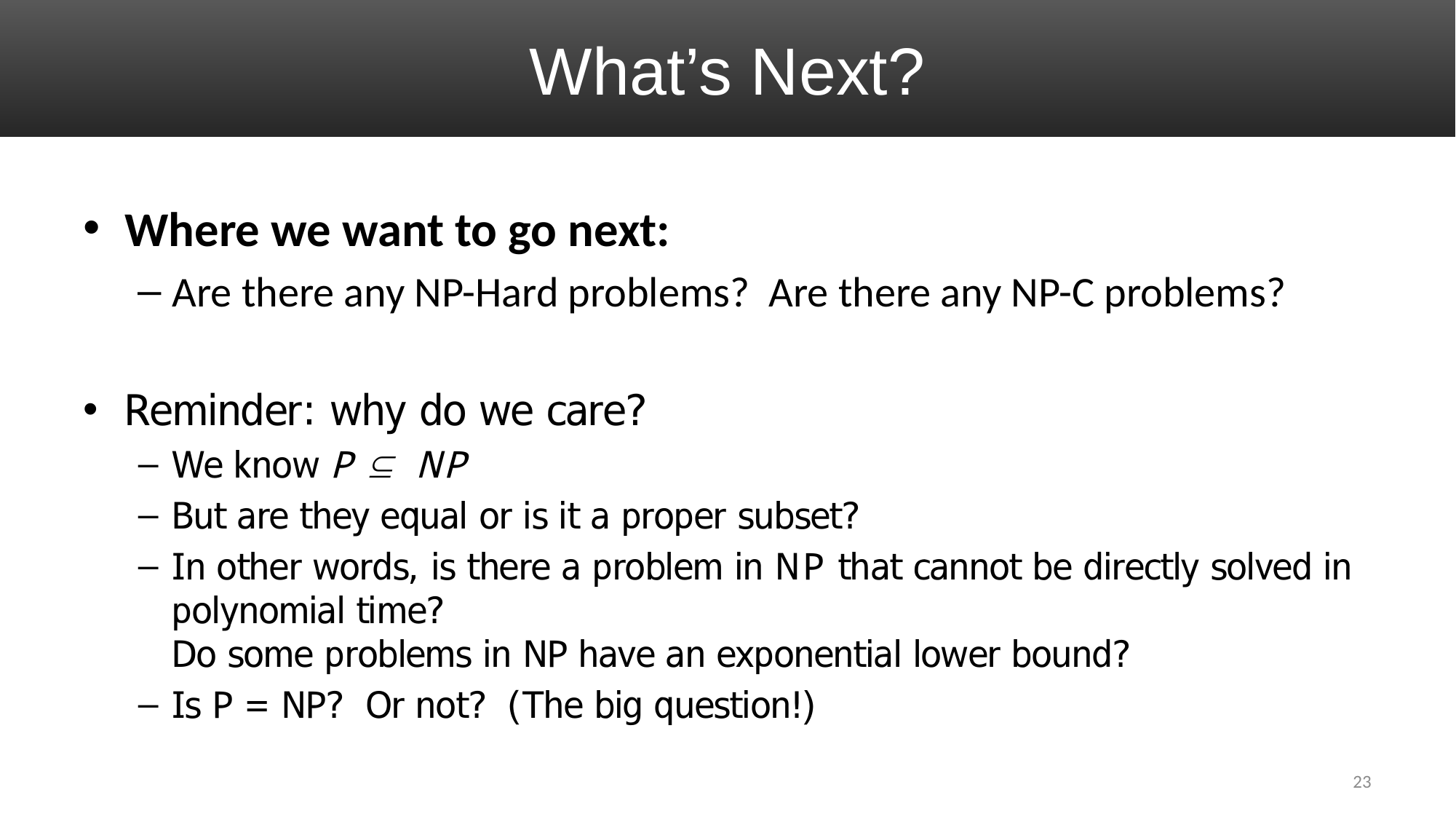

# What’s Next?
Where we want to go next:
Are there any NP-Hard problems?  Are there any NP-C problems?

Reminder: why do we care?
We know P ⊆  NP
But are they equal or is it a proper subset?
In other words, is there a problem in NP that cannot be directly solved in polynomial time?
Do some problems in NP have an exponential lower bound?
Is P = NP?  Or not?  (The big question!)
23